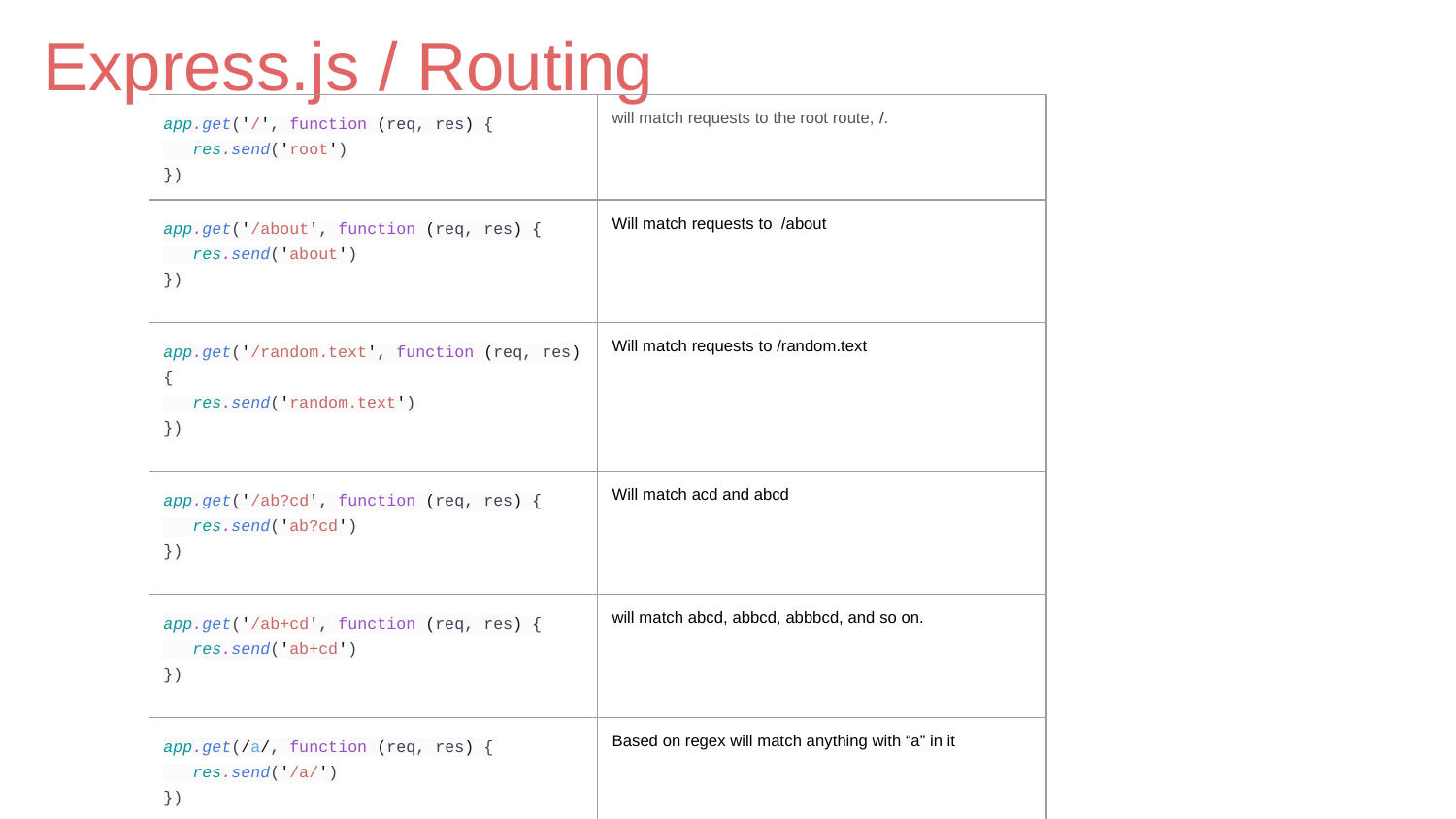

# Express.js / Routing
| app.get('/', function (req, res) { res.send('root') }) | will match requests to the root route, /. |
| --- | --- |
| app.get('/about', function (req, res) { res.send('about') }) | Will match requests to /about |
| app.get('/random.text', function (req, res) { res.send('random.text') }) | Will match requests to /random.text |
| app.get('/ab?cd', function (req, res) { res.send('ab?cd') }) | Will match acd and abcd |
| app.get('/ab+cd', function (req, res) { res.send('ab+cd') }) | will match abcd, abbcd, abbbcd, and so on. |
| app.get(/a/, function (req, res) { res.send('/a/') }) | Based on regex will match anything with “a” in it |